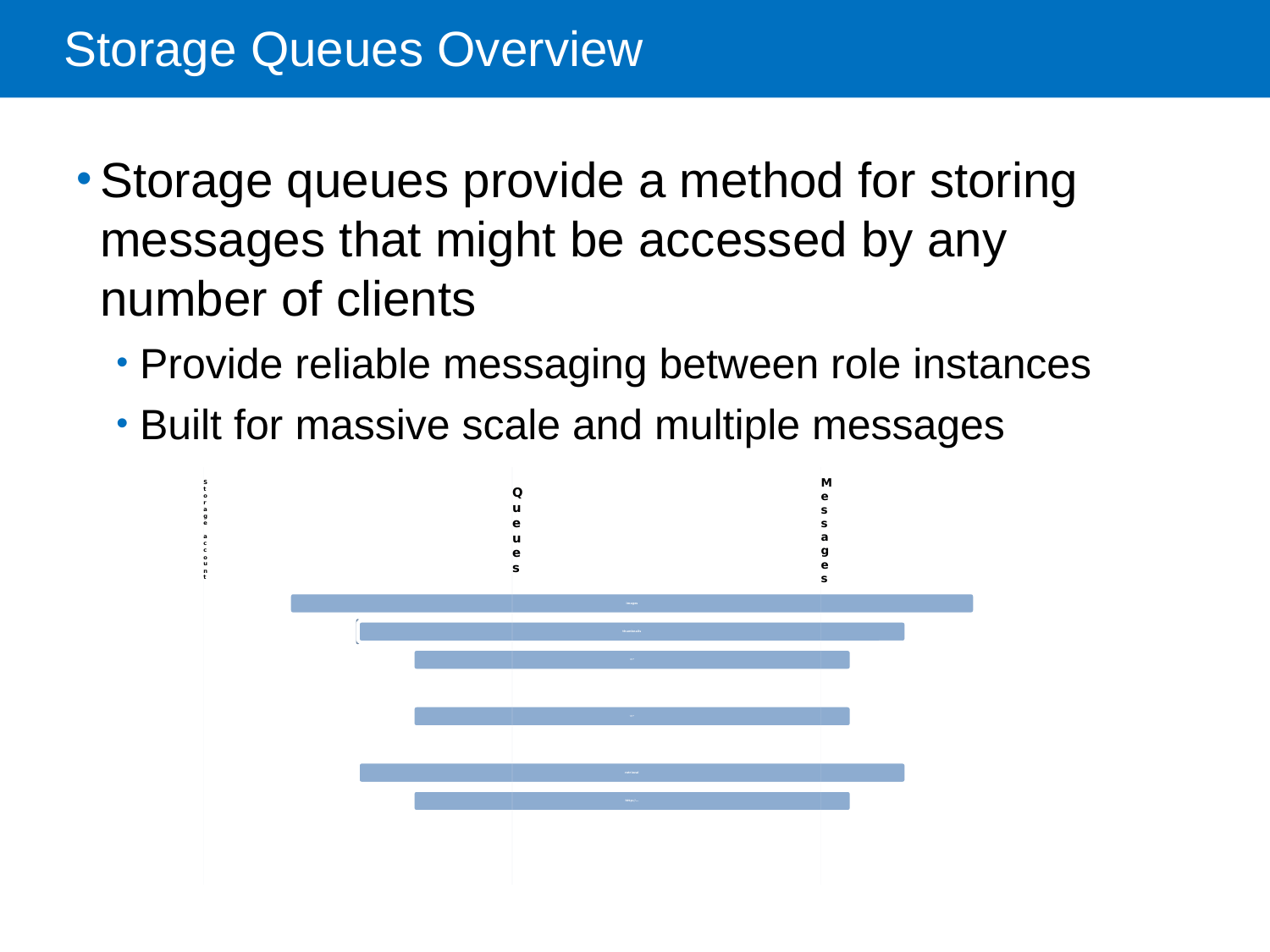

# Storage Queues Overview
Storage queues provide a method for storing messages that might be accessed by any number of clients
Provide reliable messaging between role instances
Built for massive scale and multiple messages

images
thumbnails
128x128
http://...
256x256
http://...
retrieval
http://...
Storage account
Queues
Messages